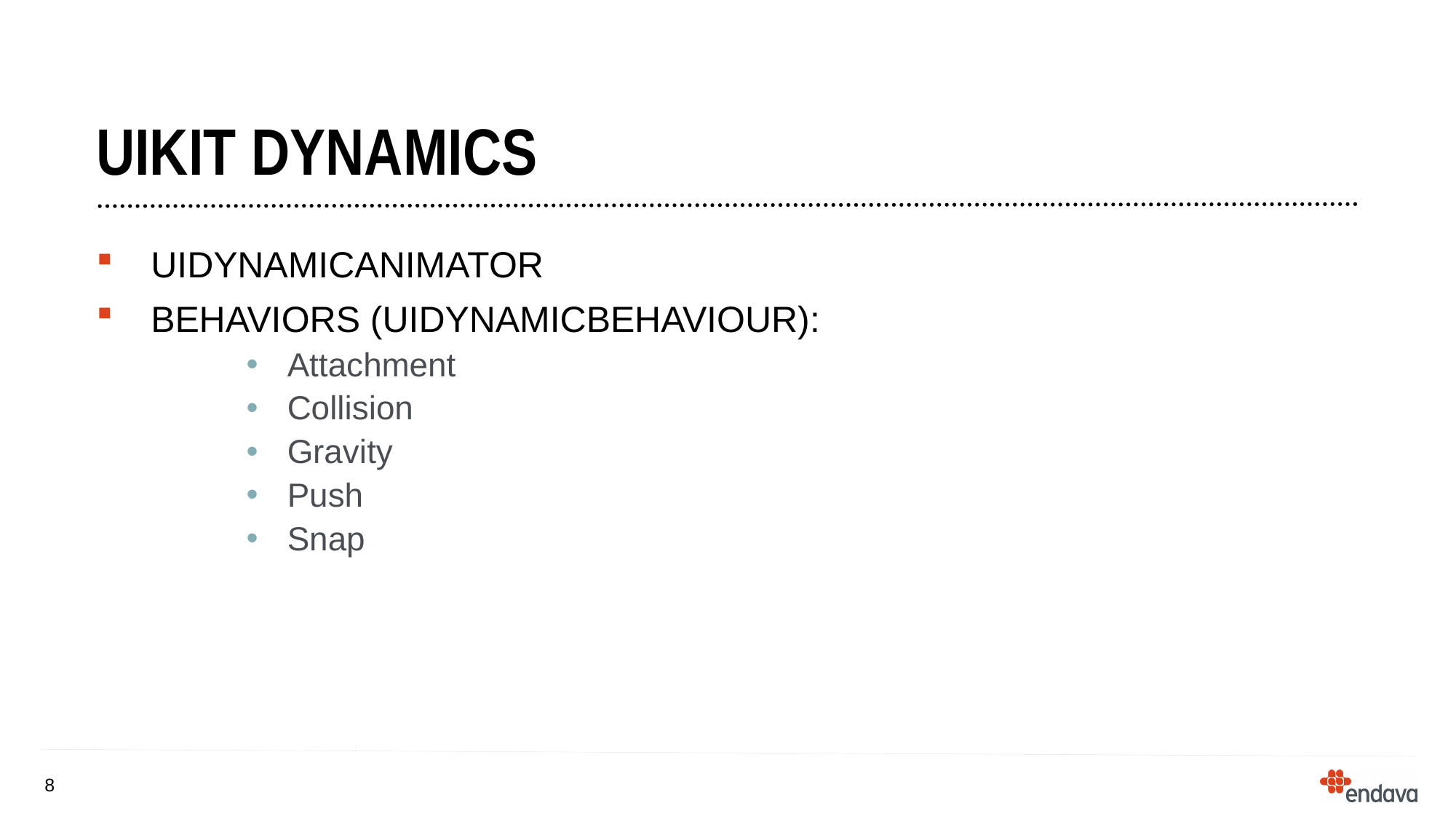

# Uikit dynamics
Uidynamicanimator
Behaviors (uidynamicbehaviour):
Attachment
Collision
Gravity
Push
Snap